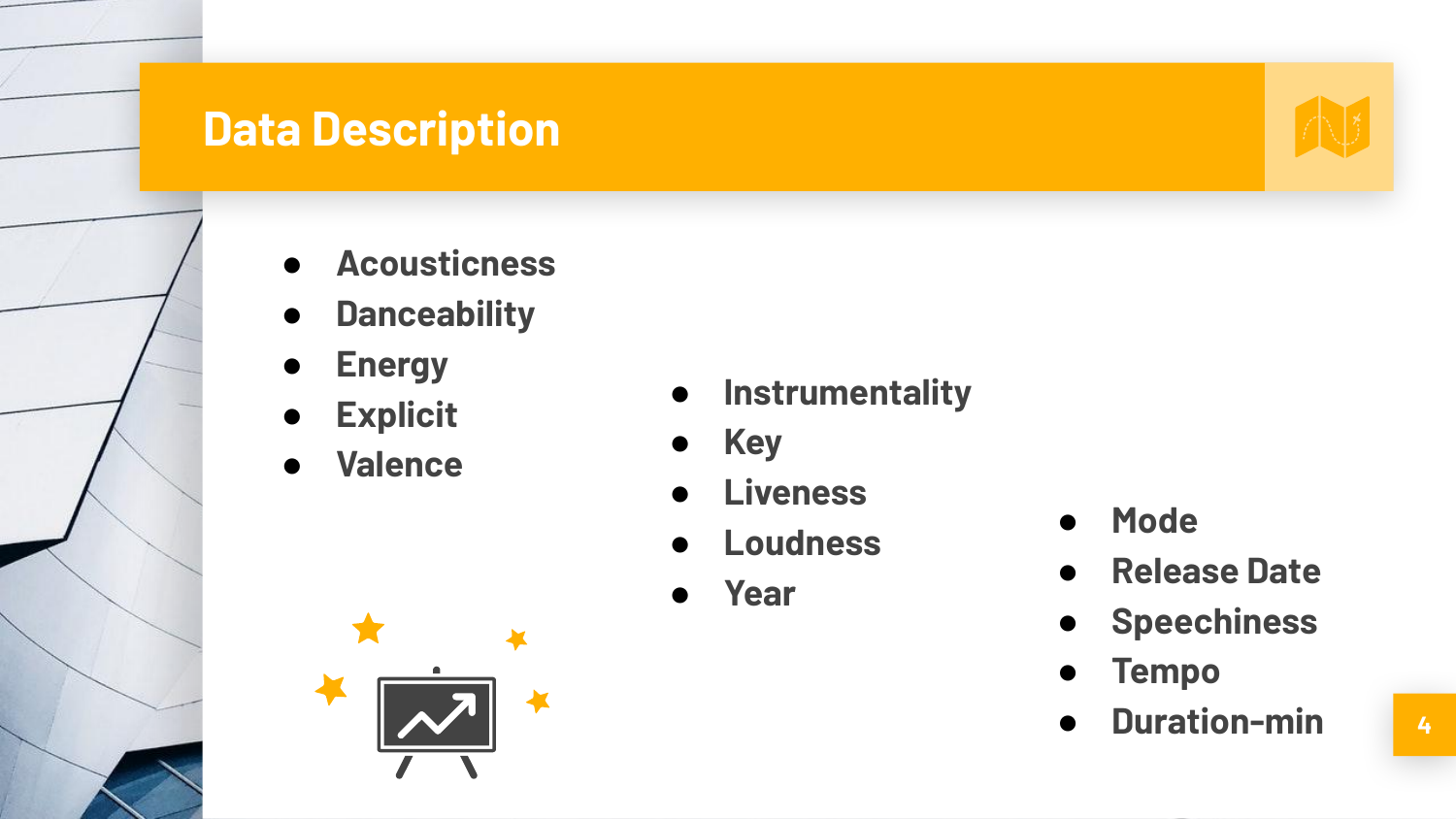

# Data Description

Acousticness
Danceability
Energy
Explicit
Valence
Instrumentality
Key
Liveness
Loudness
Year
Mode
Release Date
Speechiness
Tempo
Duration-min

4